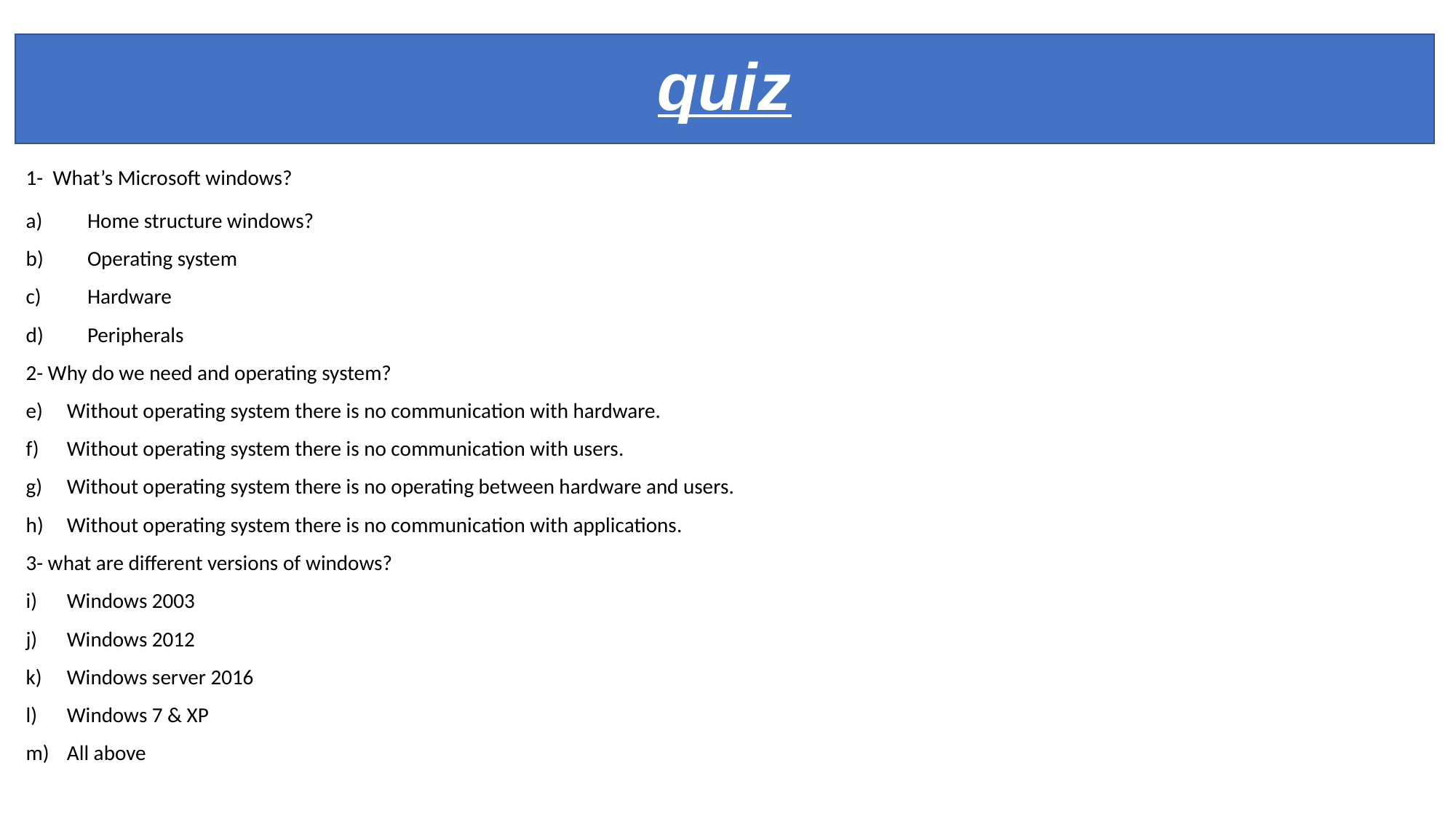

# quiz
1- What’s Microsoft windows?
Home structure windows?
Operating system
Hardware
Peripherals
2- Why do we need and operating system?
Without operating system there is no communication with hardware.
Without operating system there is no communication with users.
Without operating system there is no operating between hardware and users.
Without operating system there is no communication with applications.
3- what are different versions of windows?
Windows 2003
Windows 2012
Windows server 2016
Windows 7 & XP
All above